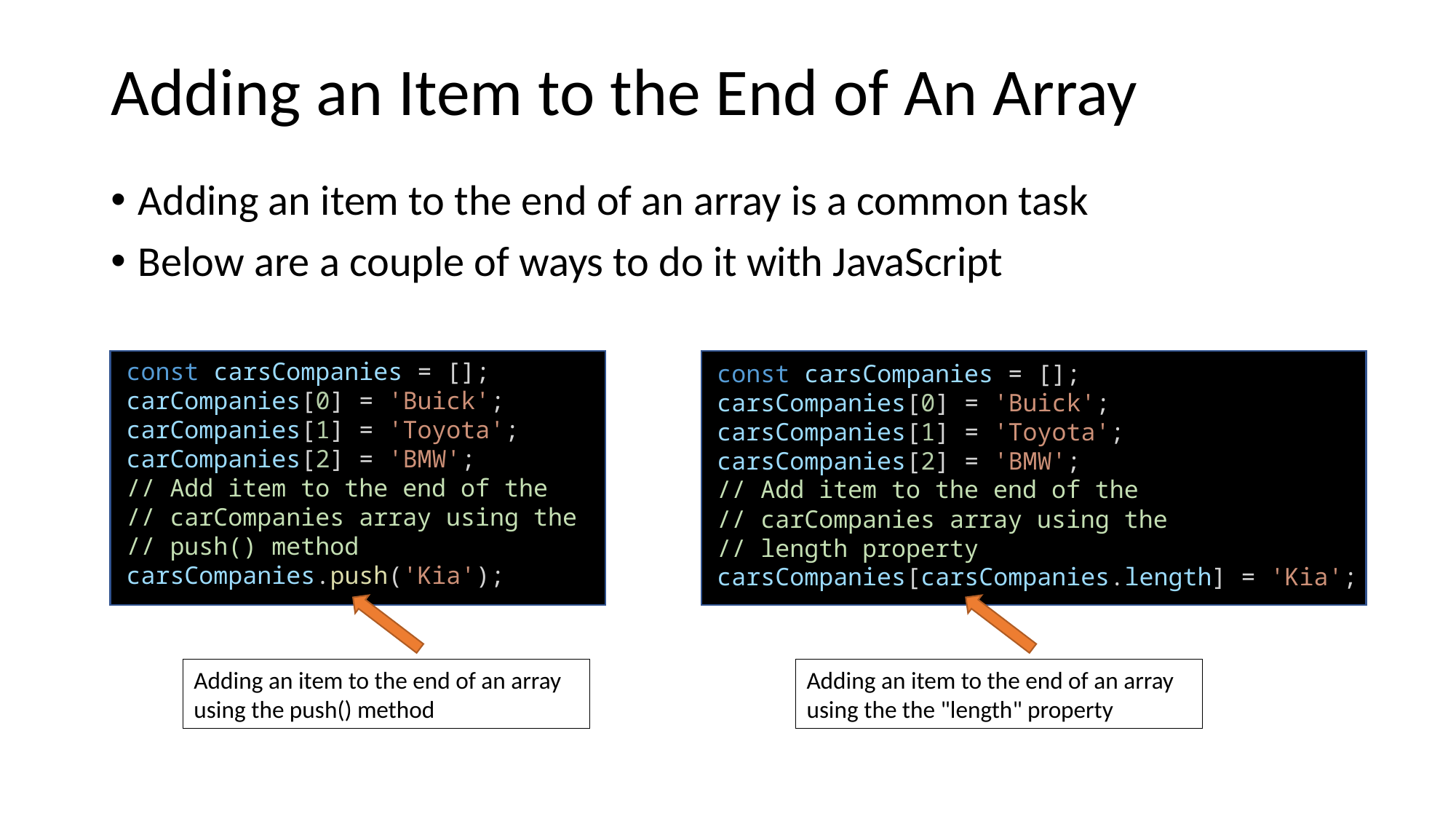

# Adding an Item to the End of An Array
Adding an item to the end of an array is a common task
Below are a couple of ways to do it with JavaScript

const carsCompanies = [];
carCompanies[0] = 'Buick';
carCompanies[1] = 'Toyota';
carCompanies[2] = 'BMW';
// Add item to the end of the
// carCompanies array using the
// push() method
carsCompanies.push('Kia');

const carsCompanies = [];
carsCompanies[0] = 'Buick';
carsCompanies[1] = 'Toyota';
carsCompanies[2] = 'BMW';
// Add item to the end of the
// carCompanies array using the
// length property
carsCompanies[carsCompanies.length] = 'Kia';

Adding an item to the end of an array using the push() method
Adding an item to the end of an array using the the "length" property